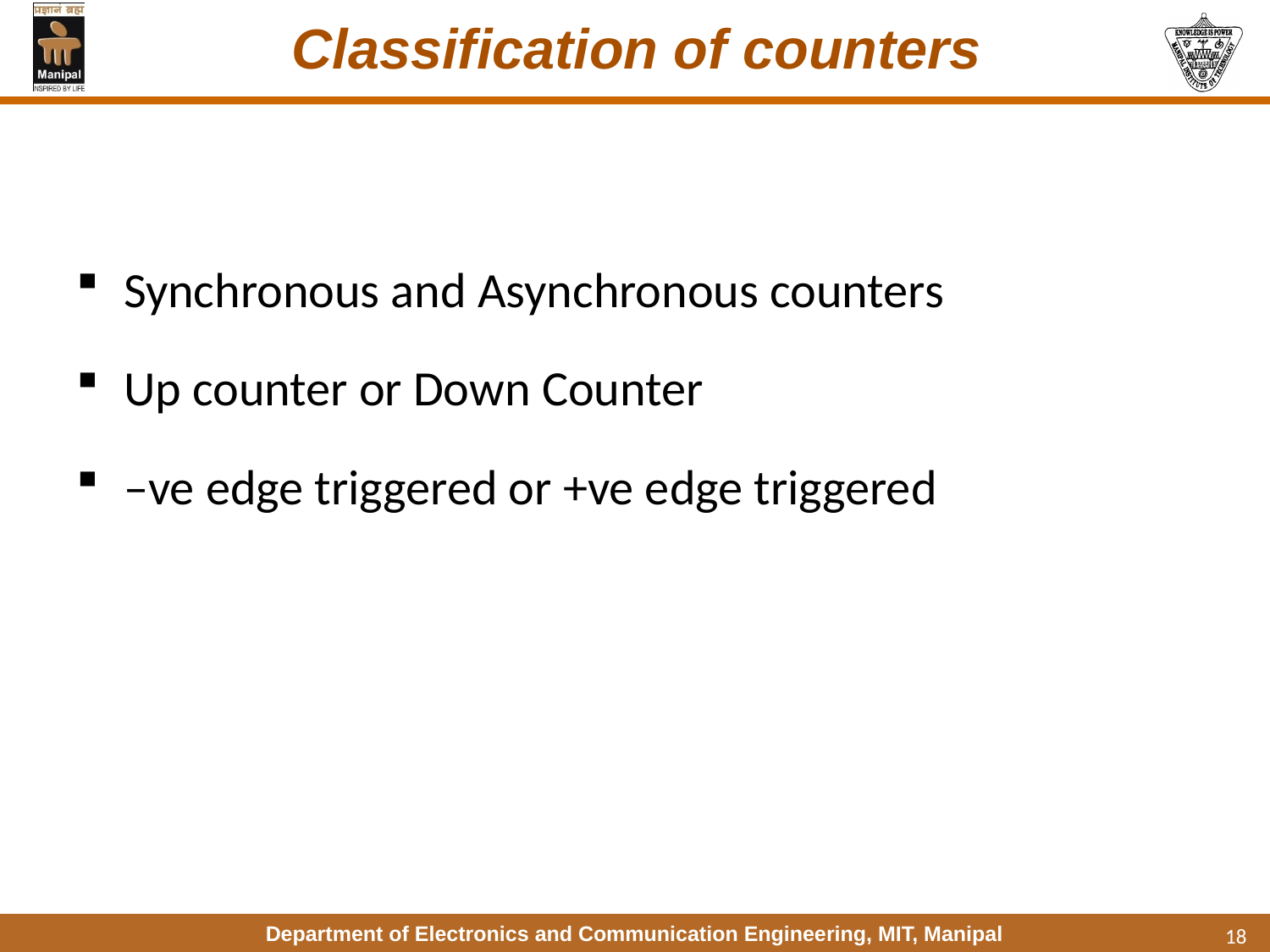

# Classification of counters
Synchronous and Asynchronous counters
Up counter or Down Counter
–ve edge triggered or +ve edge triggered
18